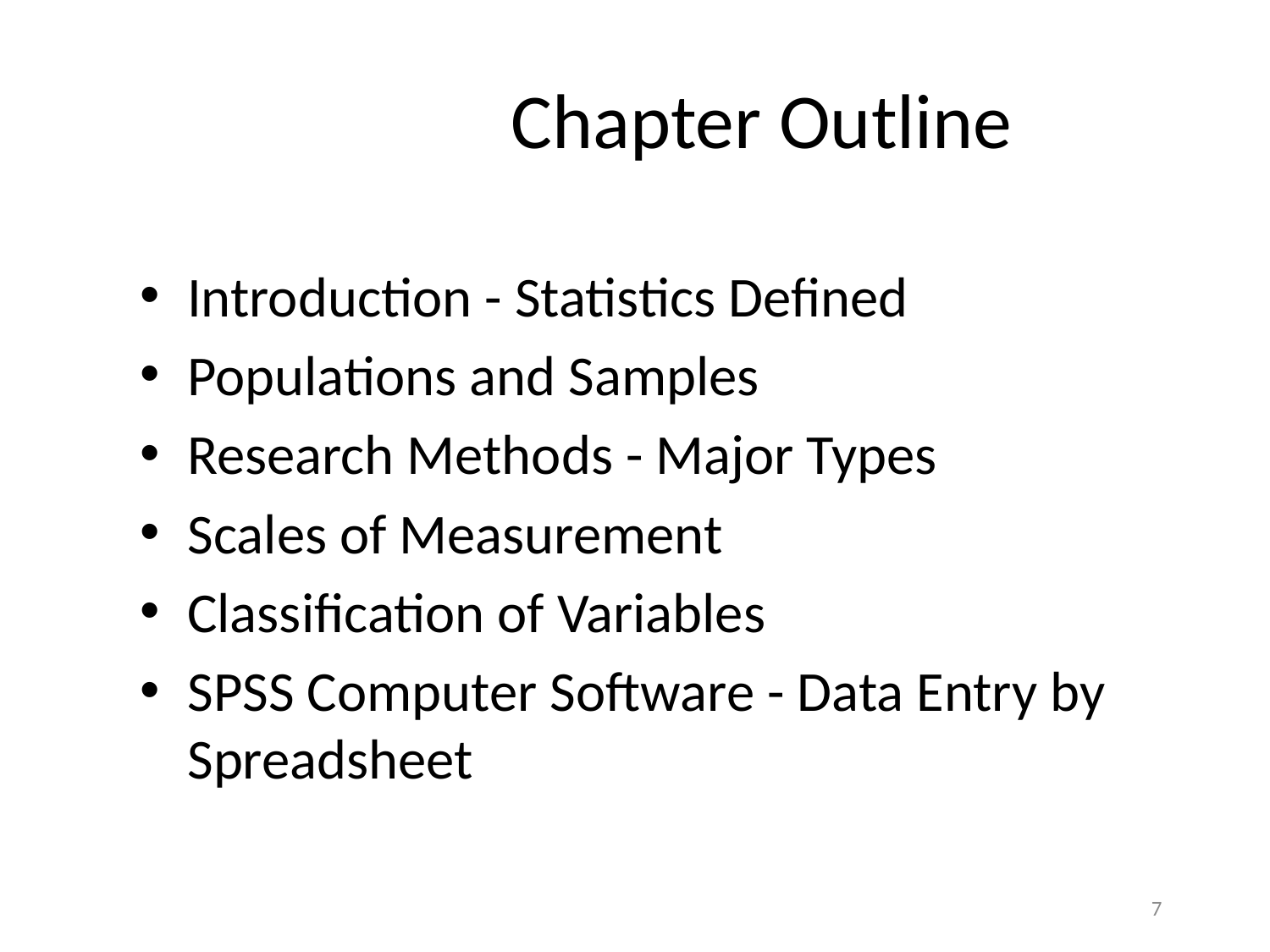

# Chapter Outline
Introduction - Statistics Defined
Populations and Samples
Research Methods - Major Types
Scales of Measurement
Classification of Variables
SPSS Computer Software - Data Entry by Spreadsheet
7